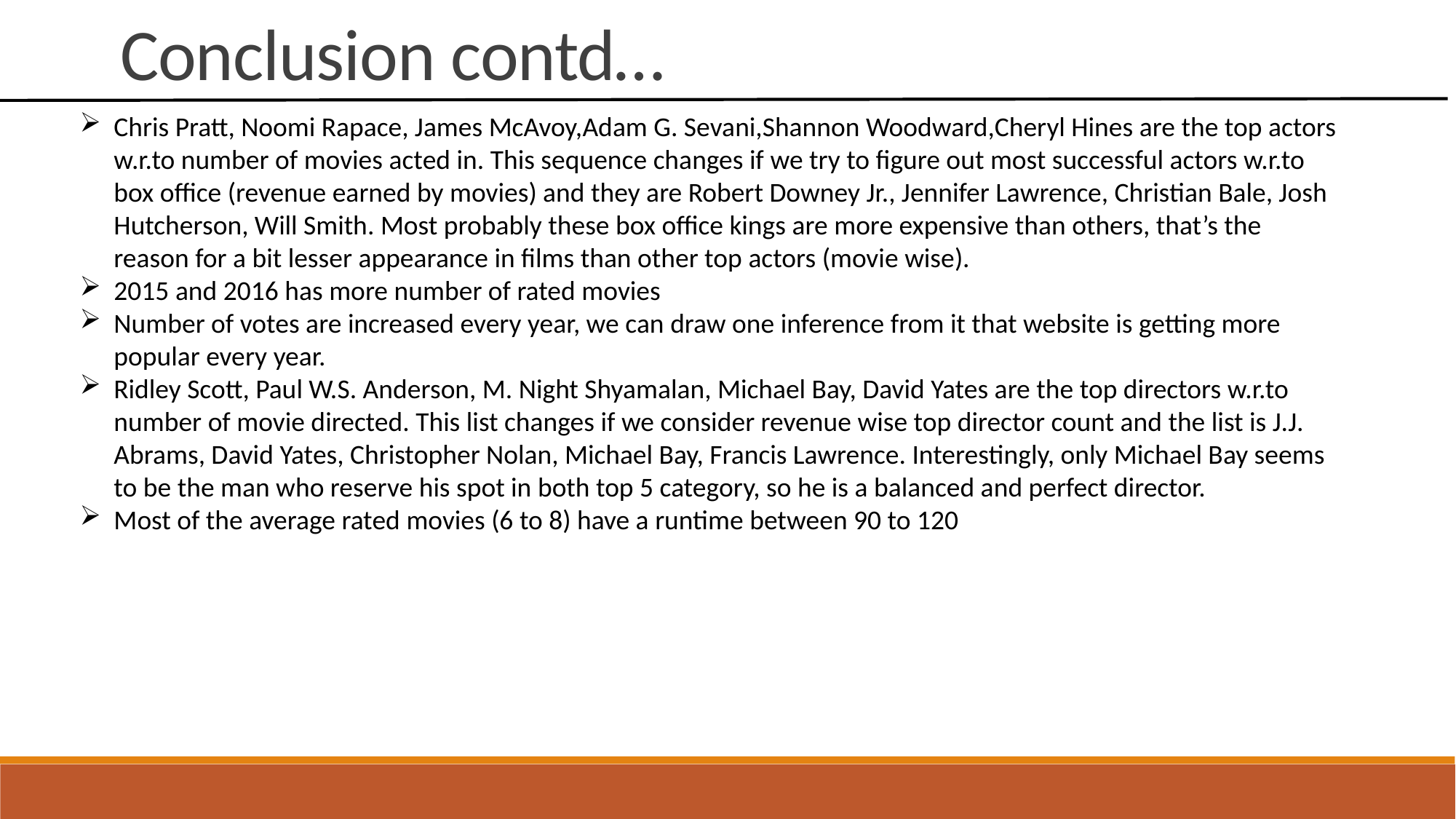

Conclusion contd…
Chris Pratt, Noomi Rapace, James McAvoy,Adam G. Sevani,Shannon Woodward,Cheryl Hines are the top actors w.r.to number of movies acted in. This sequence changes if we try to figure out most successful actors w.r.to box office (revenue earned by movies) and they are Robert Downey Jr., Jennifer Lawrence, Christian Bale, Josh Hutcherson, Will Smith. Most probably these box office kings are more expensive than others, that’s the reason for a bit lesser appearance in films than other top actors (movie wise).
2015 and 2016 has more number of rated movies
Number of votes are increased every year, we can draw one inference from it that website is getting more popular every year.
Ridley Scott, Paul W.S. Anderson, M. Night Shyamalan, Michael Bay, David Yates are the top directors w.r.to number of movie directed. This list changes if we consider revenue wise top director count and the list is J.J. Abrams, David Yates, Christopher Nolan, Michael Bay, Francis Lawrence. Interestingly, only Michael Bay seems to be the man who reserve his spot in both top 5 category, so he is a balanced and perfect director.
Most of the average rated movies (6 to 8) have a runtime between 90 to 120